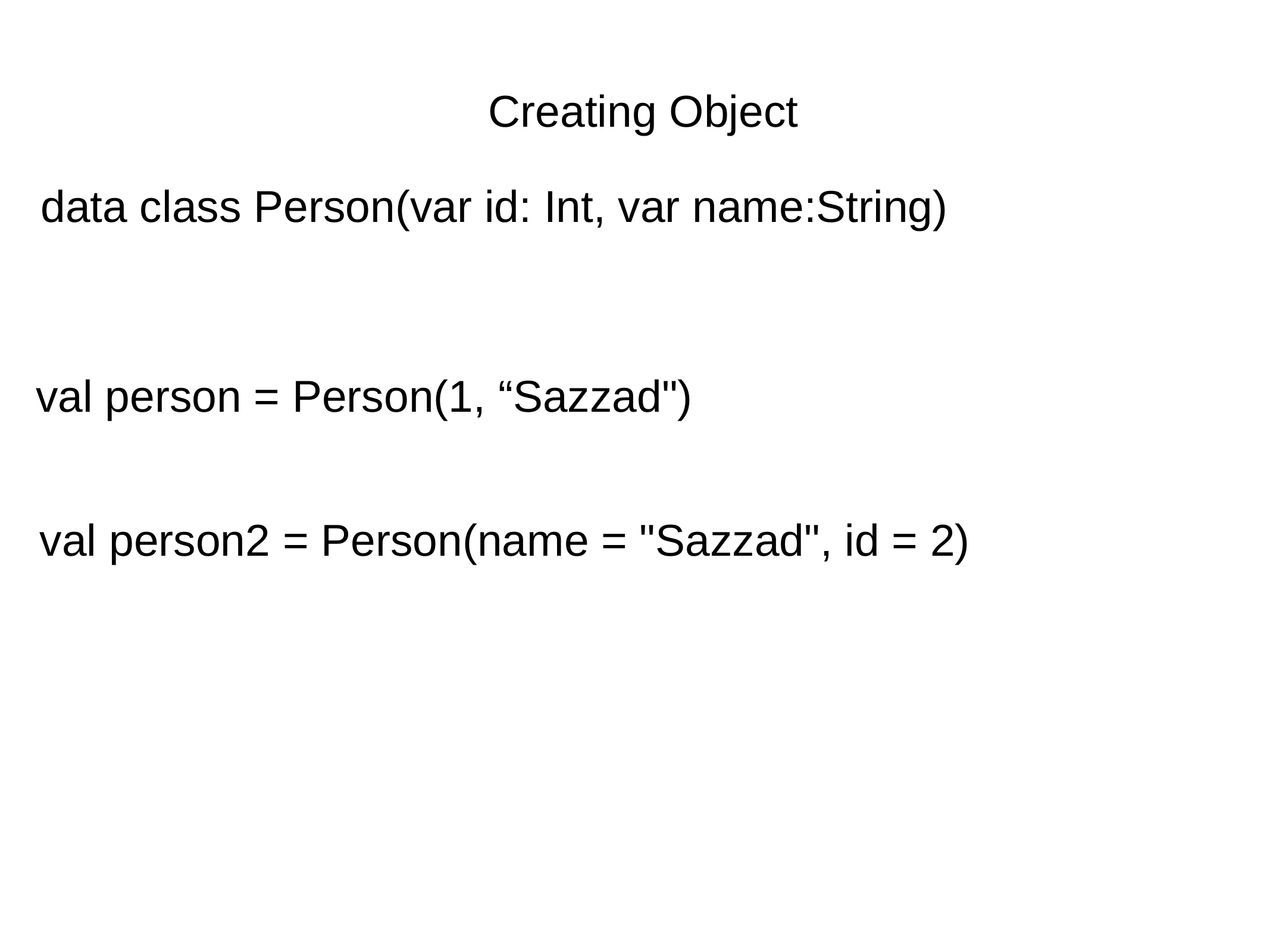

Creating Object
data class Person(var id: Int, var name:String)
val person = Person(1, “Sazzad")
# val person2 = Person(name = "Sazzad", id = 2)